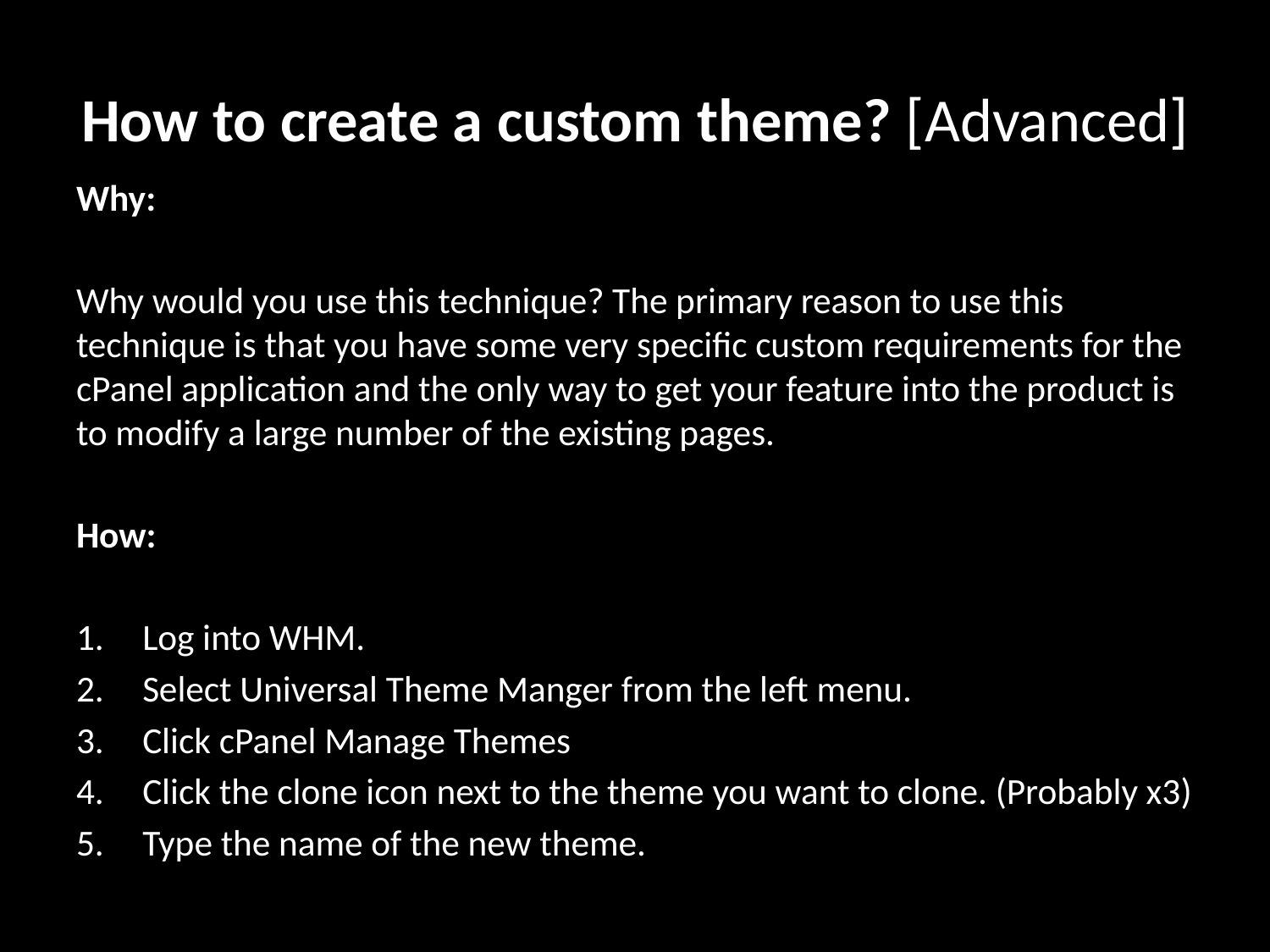

# How to create a custom theme? [Advanced]
Why:

Why would you use this technique? The primary reason to use this technique is that you have some very specific custom requirements for the cPanel application and the only way to get your feature into the product is to modify a large number of the existing pages.

How:

Log into WHM.
Select Universal Theme Manger from the left menu.
Click cPanel Manage Themes
Click the clone icon next to the theme you want to clone. (Probably x3)
Type the name of the new theme.